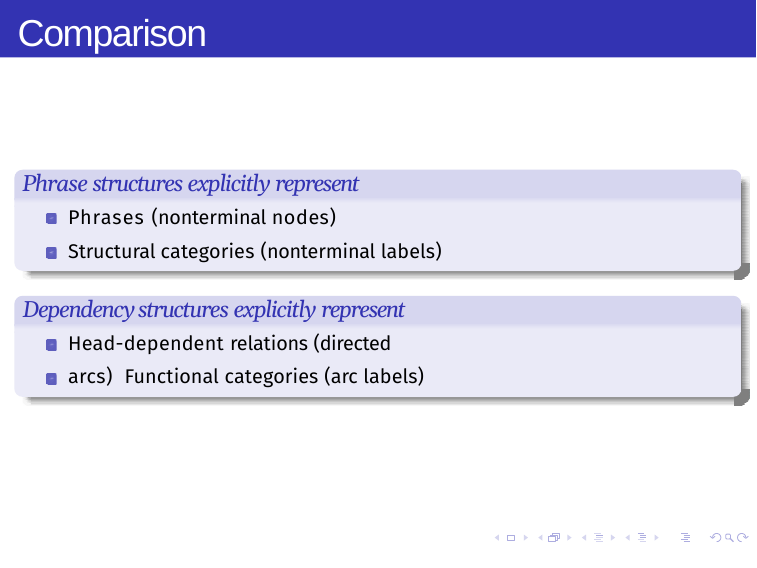

# Comparison
Phrase structures explicitly represent
Phrases (nonterminal nodes)
Structural categories (nonterminal labels)
Dependency structures explicitly represent  Head-dependent relations (directed arcs)  Functional categories (arc labels)

Week 6, Lecture 1
7 / 11